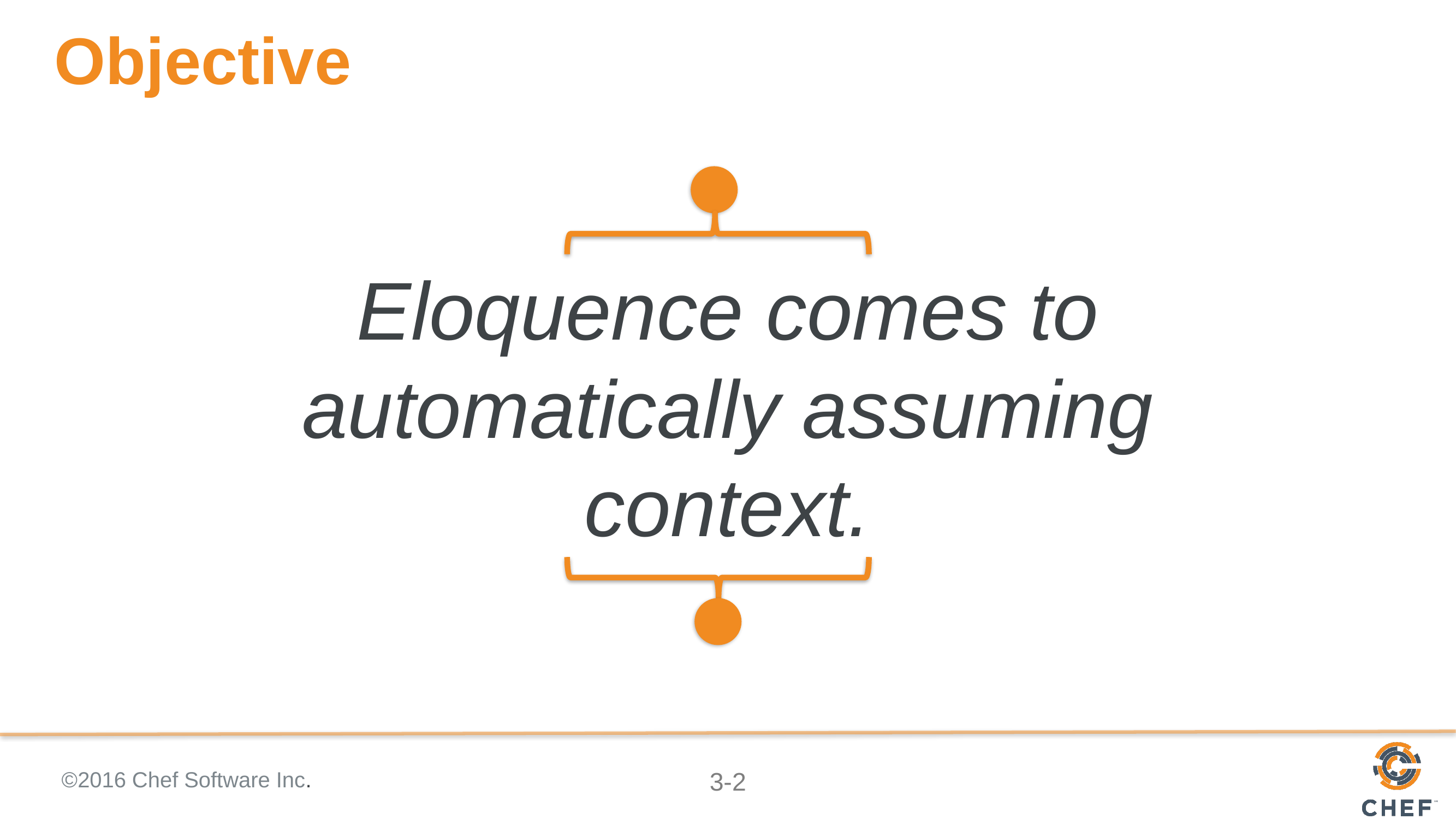

# Objective

Eloquence comes to automatically assuming context.